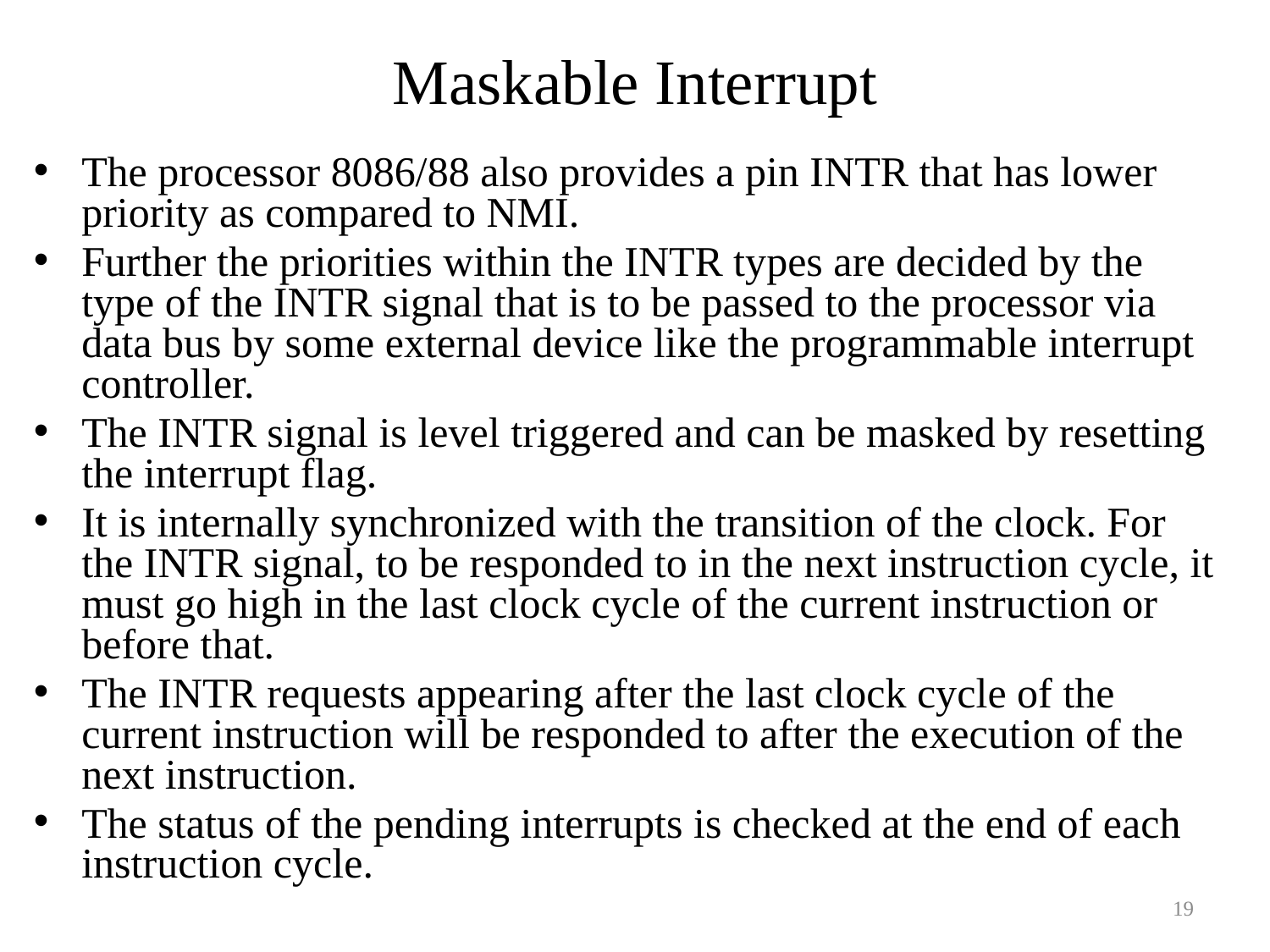

# Maskable Interrupt
The processor 8086/88 also provides a pin INTR that has lower priority as compared to NMI.
Further the priorities within the INTR types are decided by the type of the INTR signal that is to be passed to the processor via data bus by some external device like the programmable interrupt controller.
The INTR signal is level triggered and can be masked by resetting the interrupt flag.
It is internally synchronized with the transition of the clock. For the INTR signal, to be responded to in the next instruction cycle, it must go high in the last clock cycle of the current instruction or before that.
The INTR requests appearing after the last clock cycle of the current instruction will be responded to after the execution of the next instruction.
The status of the pending interrupts is checked at the end of each instruction cycle.
19